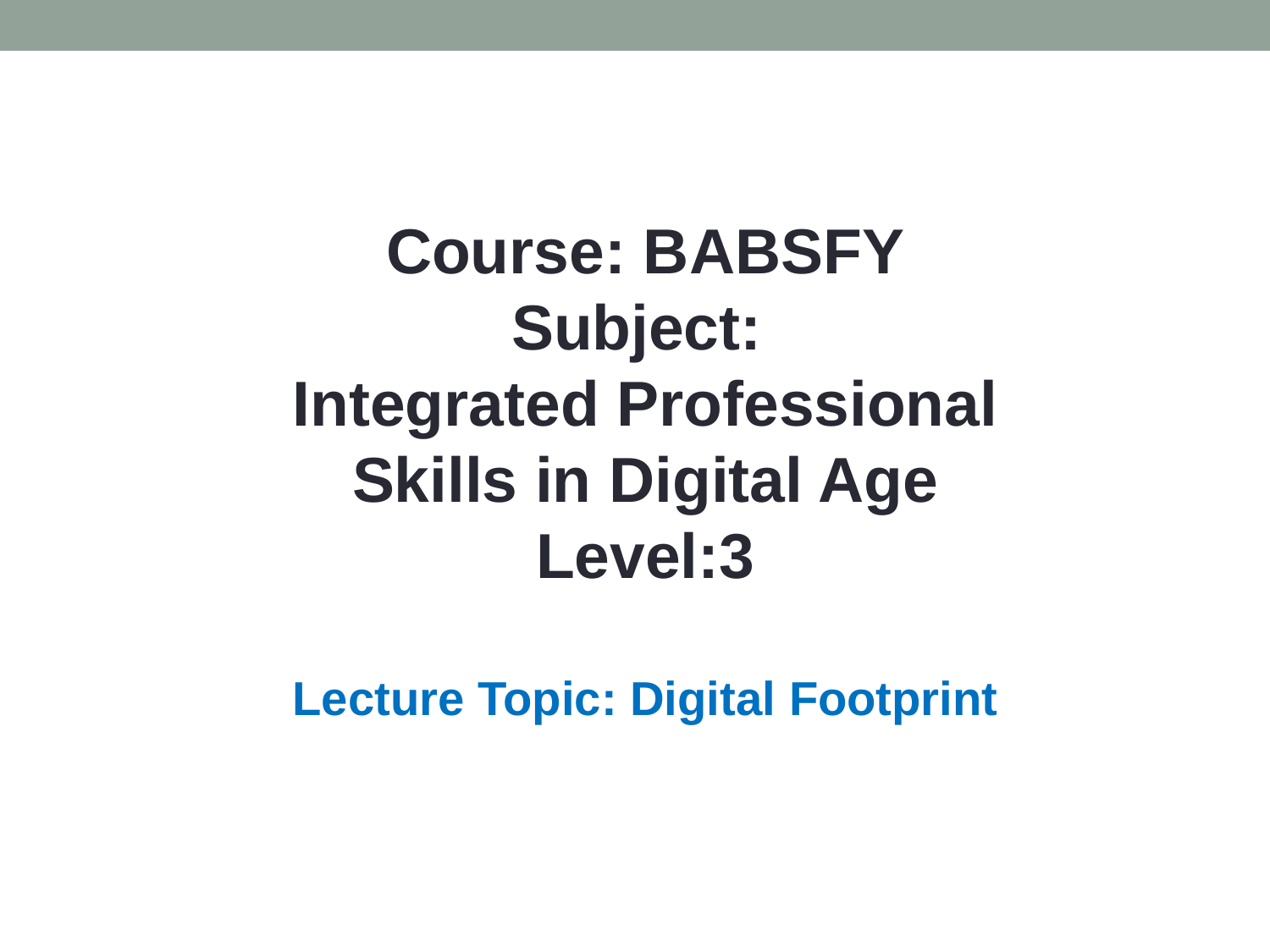

Course: BABSFY
Subject:
Integrated Professional Skills in Digital Age
Level:3

Lecture Topic: Digital Footprint